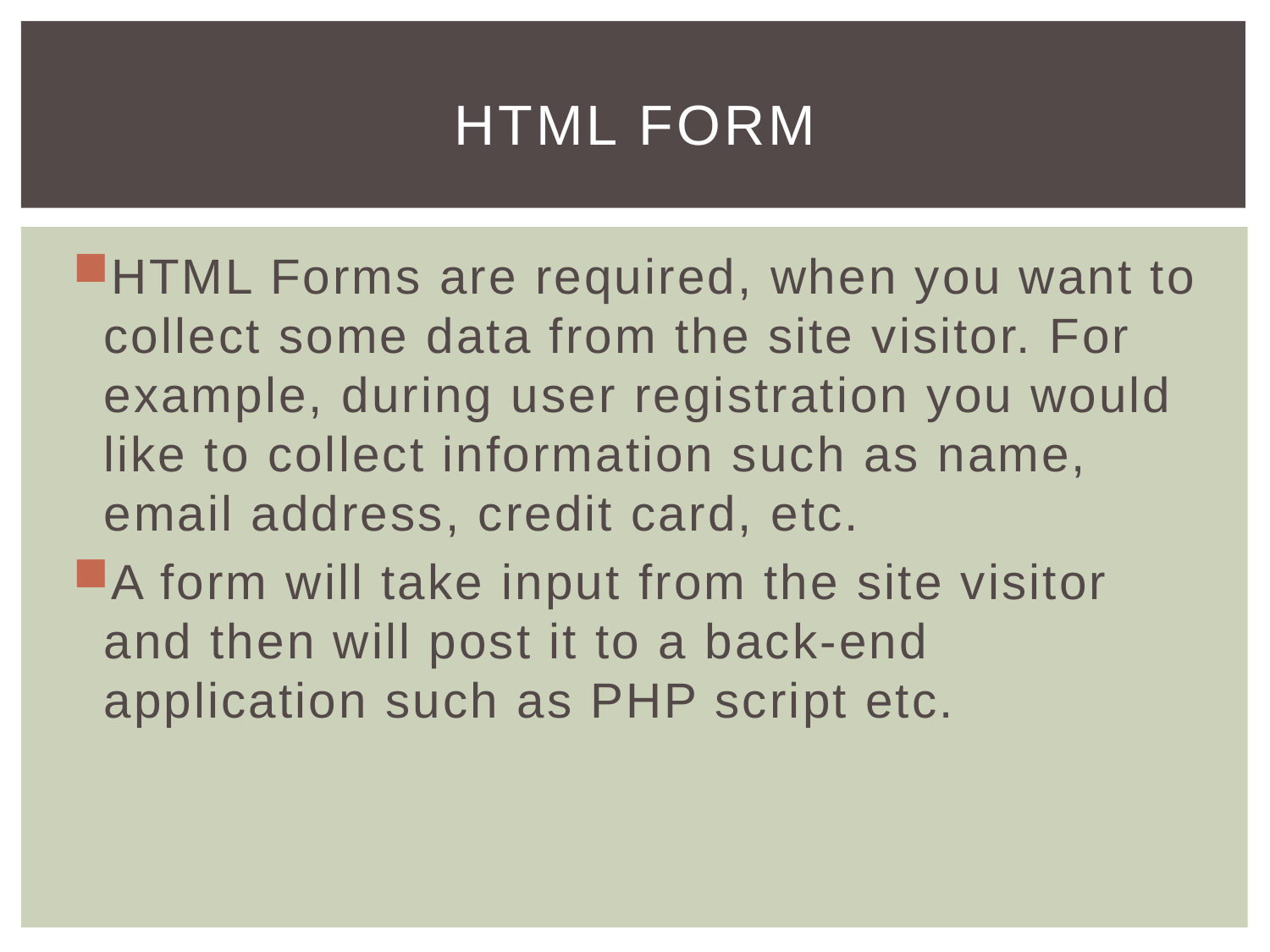

# HTML FORM
HTML Forms are required, when you want to collect some data from the site visitor. For example, during user registration you would like to collect information such as name, email address, credit card, etc.
A form will take input from the site visitor and then will post it to a back-end application such as PHP script etc.